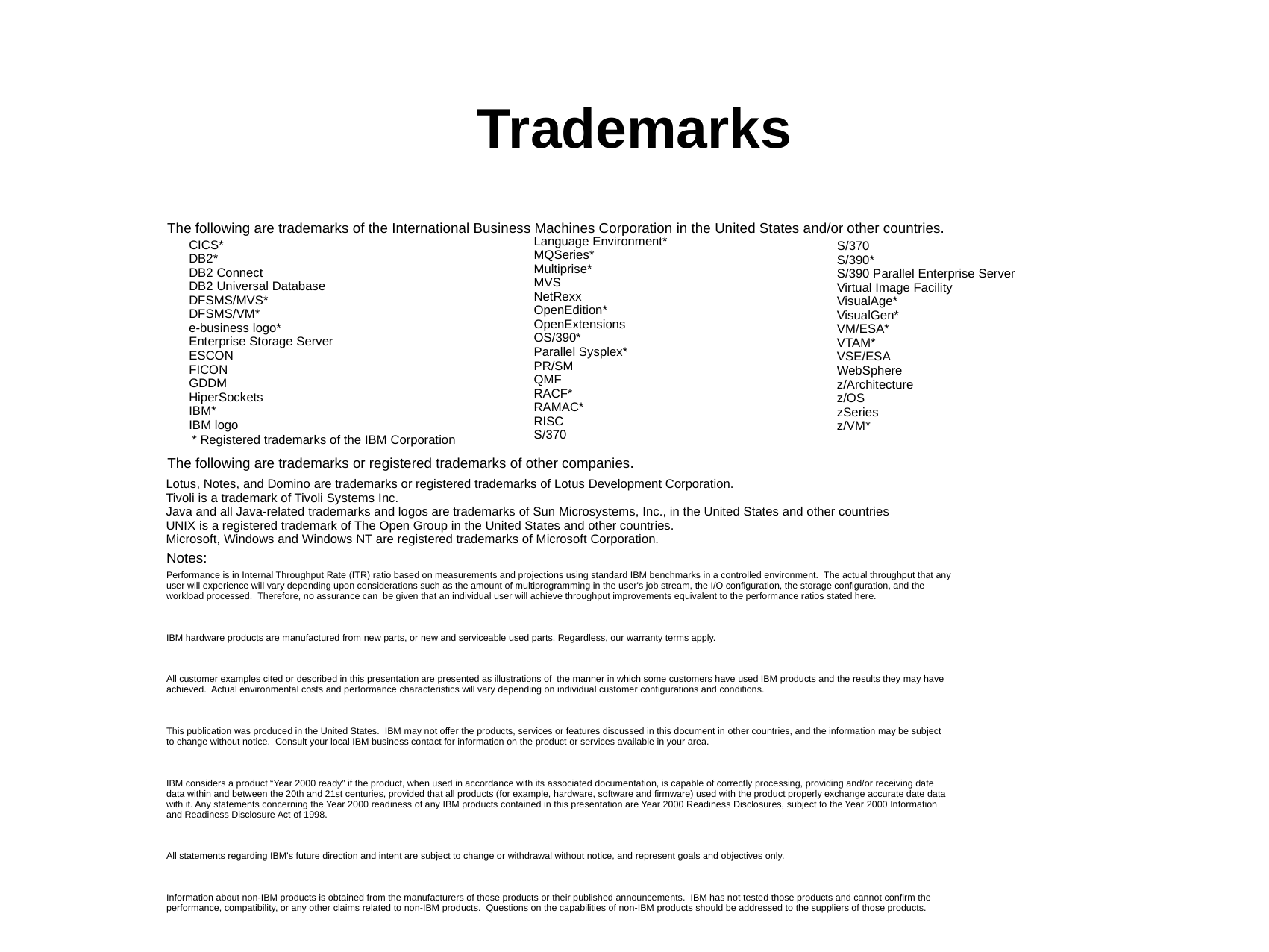

Trademarks
The following are trademarks of the International Business Machines Corporation in the United States and/or other countries.
Language Environment*
MQSeries*
Multiprise*
MVS
NetRexx
OpenEdition*
OpenExtensions
OS/390*
Parallel Sysplex*
PR/SM
QMF
RACF*
RAMAC*
RISC
S/370
CICS*
DB2*
DB2 Connect
DB2 Universal Database
DFSMS/MVS*
DFSMS/VM*
e-business logo*
Enterprise Storage Server
ESCON
FICON
GDDM
HiperSockets
IBM*
IBM logo
S/370
S/390*
S/390 Parallel Enterprise Server
Virtual Image Facility
VisualAge*
VisualGen*
VM/ESA*
VTAM*
VSE/ESA
WebSphere
z/Architecture
z/OS
zSeries
z/VM*
* Registered trademarks of the IBM Corporation
The following are trademarks or registered trademarks of other companies.
Lotus, Notes, and Domino are trademarks or registered trademarks of Lotus Development Corporation.
Tivoli is a trademark of Tivoli Systems Inc.
Java and all Java-related trademarks and logos are trademarks of Sun Microsystems, Inc., in the United States and other countries
UNIX is a registered trademark of The Open Group in the United States and other countries.
Microsoft, Windows and Windows NT are registered trademarks of Microsoft Corporation.

Notes:
Performance is in Internal Throughput Rate (ITR) ratio based on measurements and projections using standard IBM benchmarks in a controlled environment.  The actual throughput that any
user will experience will vary depending upon considerations such as the amount of multiprogramming in the user's job stream, the I/O configuration, the storage configuration, and the
workload processed.  Therefore, no assurance can  be given that an individual user will achieve throughput improvements equivalent to the performance ratios stated here.

IBM hardware products are manufactured from new parts, or new and serviceable used parts. Regardless, our warranty terms apply.

All customer examples cited or described in this presentation are presented as illustrations of  the manner in which some customers have used IBM products and the results they may have
achieved.  Actual environmental costs and performance characteristics will vary depending on individual customer configurations and conditions.

This publication was produced in the United States.  IBM may not offer the products, services or features discussed in this document in other countries, and the information may be subject
to change without notice.  Consult your local IBM business contact for information on the product or services available in your area.

IBM considers a product “Year 2000 ready” if the product, when used in accordance with its associated documentation, is capable of correctly processing, providing and/or receiving date
data within and between the 20th and 21st centuries, provided that all products (for example, hardware, software and firmware) used with the product properly exchange accurate date data
with it. Any statements concerning the Year 2000 readiness of any IBM products contained in this presentation are Year 2000 Readiness Disclosures, subject to the Year 2000 Information
and Readiness Disclosure Act of 1998.

All statements regarding IBM's future direction and intent are subject to change or withdrawal without notice, and represent goals and objectives only.

Information about non-IBM products is obtained from the manufacturers of those products or their published announcements.  IBM has not tested those products and cannot confirm the
performance, compatibility, or any other claims related to non-IBM products.  Questions on the capabilities of non-IBM products should be addressed to the suppliers of those products.